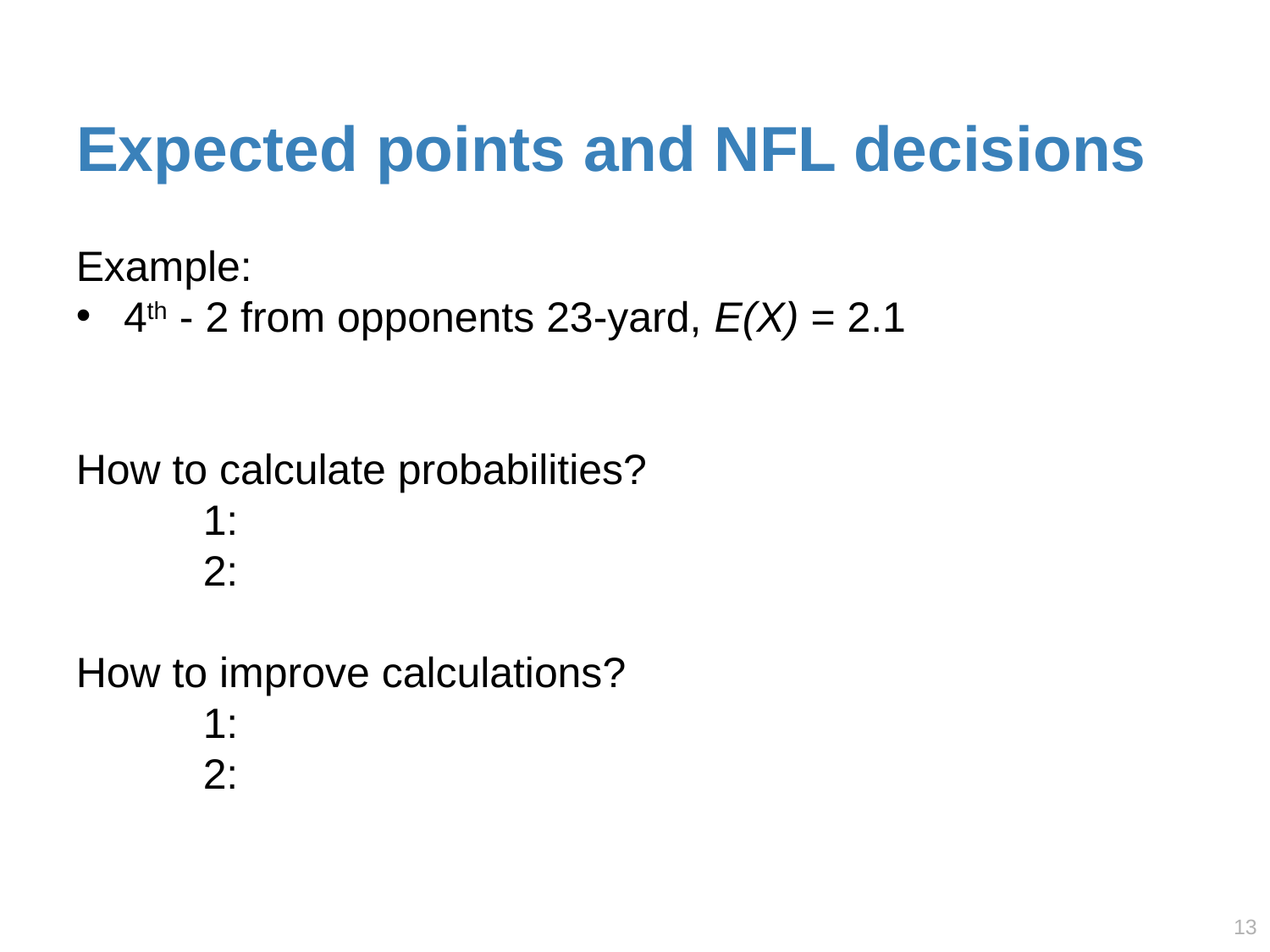

# Expected points and NFL decisions

Example:
4th - 2 from opponents 23-yard, E(X) = 2.1

How to calculate probabilities?
	1:
	2:

How to improve calculations?
	1:
	2:
13